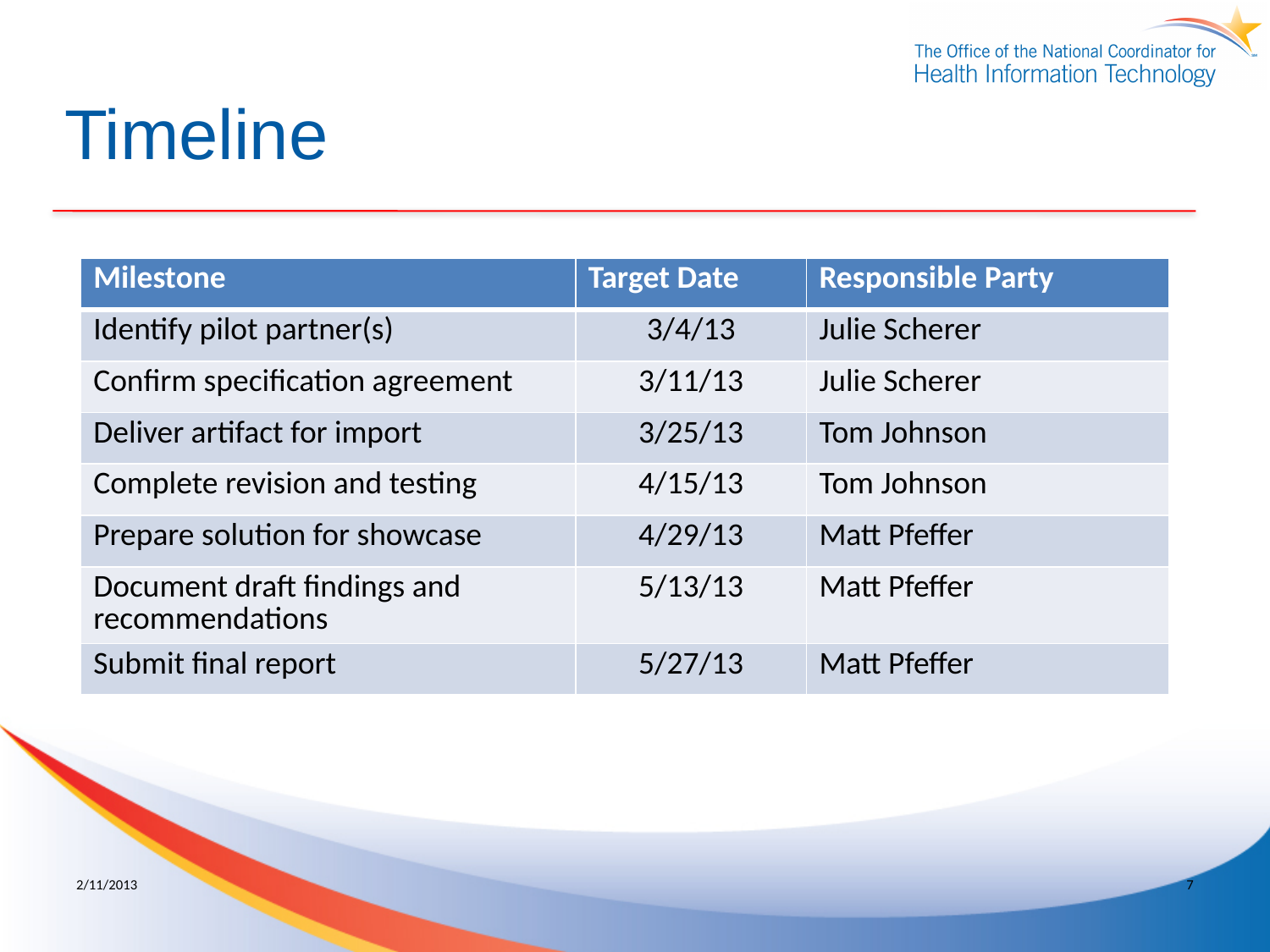

# Timeline
| Milestone | Target Date | Responsible Party |
| --- | --- | --- |
| Identify pilot partner(s) | 3/4/13 | Julie Scherer |
| Confirm specification agreement | 3/11/13 | Julie Scherer |
| Deliver artifact for import | 3/25/13 | Tom Johnson |
| Complete revision and testing | 4/15/13 | Tom Johnson |
| Prepare solution for showcase | 4/29/13 | Matt Pfeffer |
| Document draft findings and recommendations | 5/13/13 | Matt Pfeffer |
| Submit final report | 5/27/13 | Matt Pfeffer |
7
2/11/2013